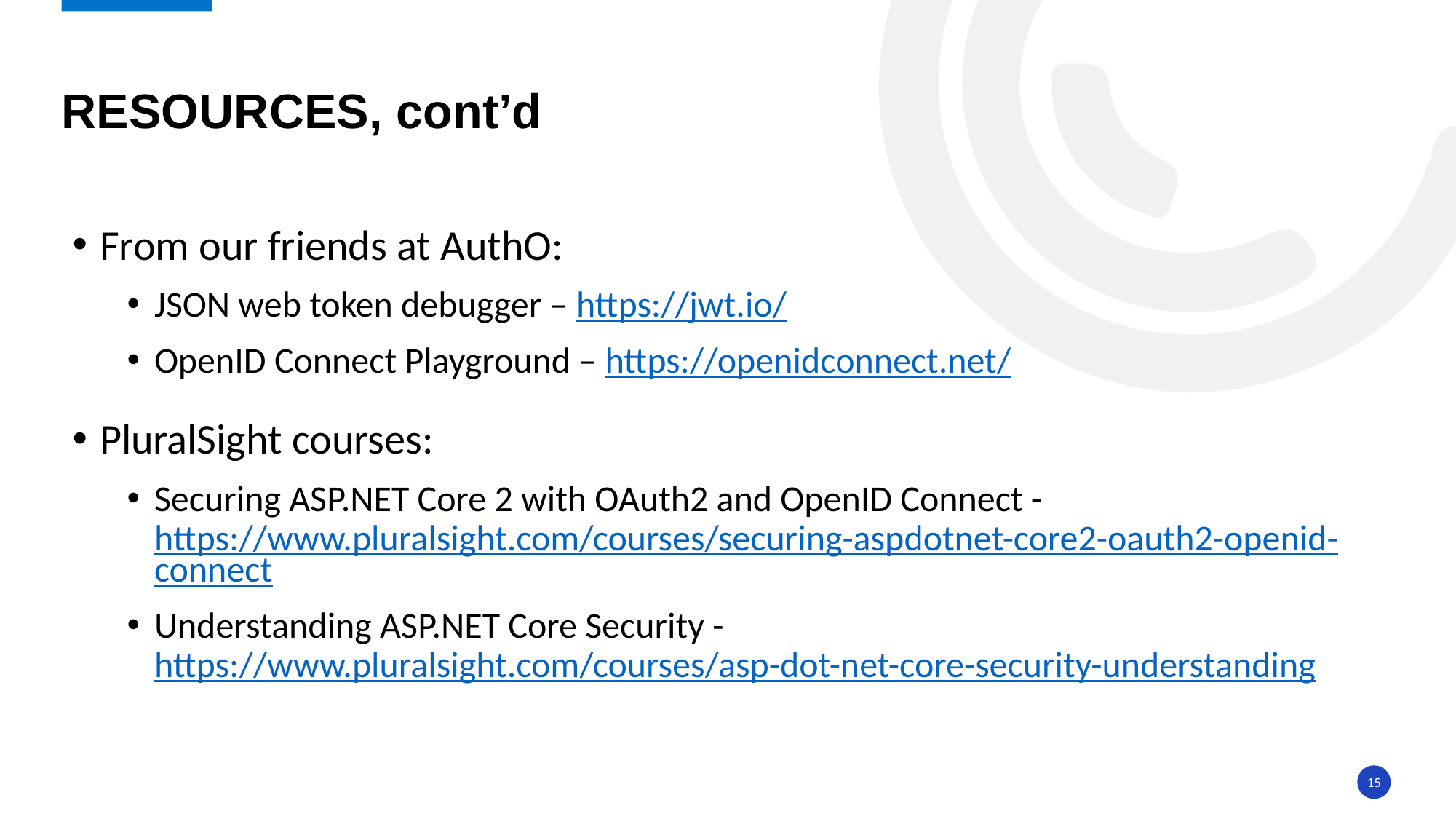

# Resources, cont’d
From our friends at AuthO:
JSON web token debugger – https://jwt.io/
OpenID Connect Playground – https://openidconnect.net/
PluralSight courses:
Securing ASP.NET Core 2 with OAuth2 and OpenID Connect - https://www.pluralsight.com/courses/securing-aspdotnet-core2-oauth2-openid-connect
Understanding ASP.NET Core Security - https://www.pluralsight.com/courses/asp-dot-net-core-security-understanding
15